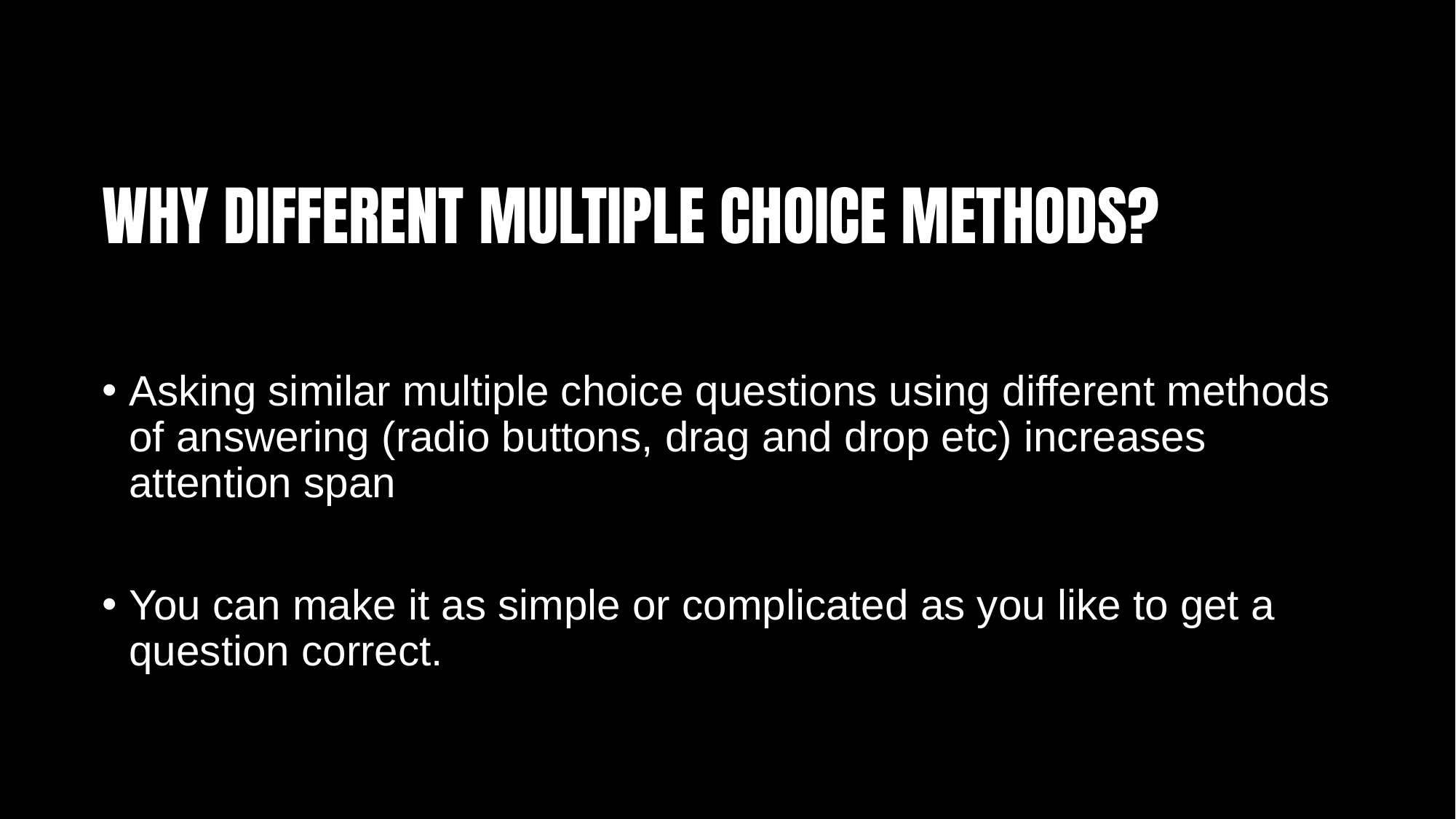

# WHY DIFFERENT MULTIPLE CHOICE METHODS?
Asking similar multiple choice questions using different methods of answering (radio buttons, drag and drop etc) increases attention span

You can make it as simple or complicated as you like to get a question correct.